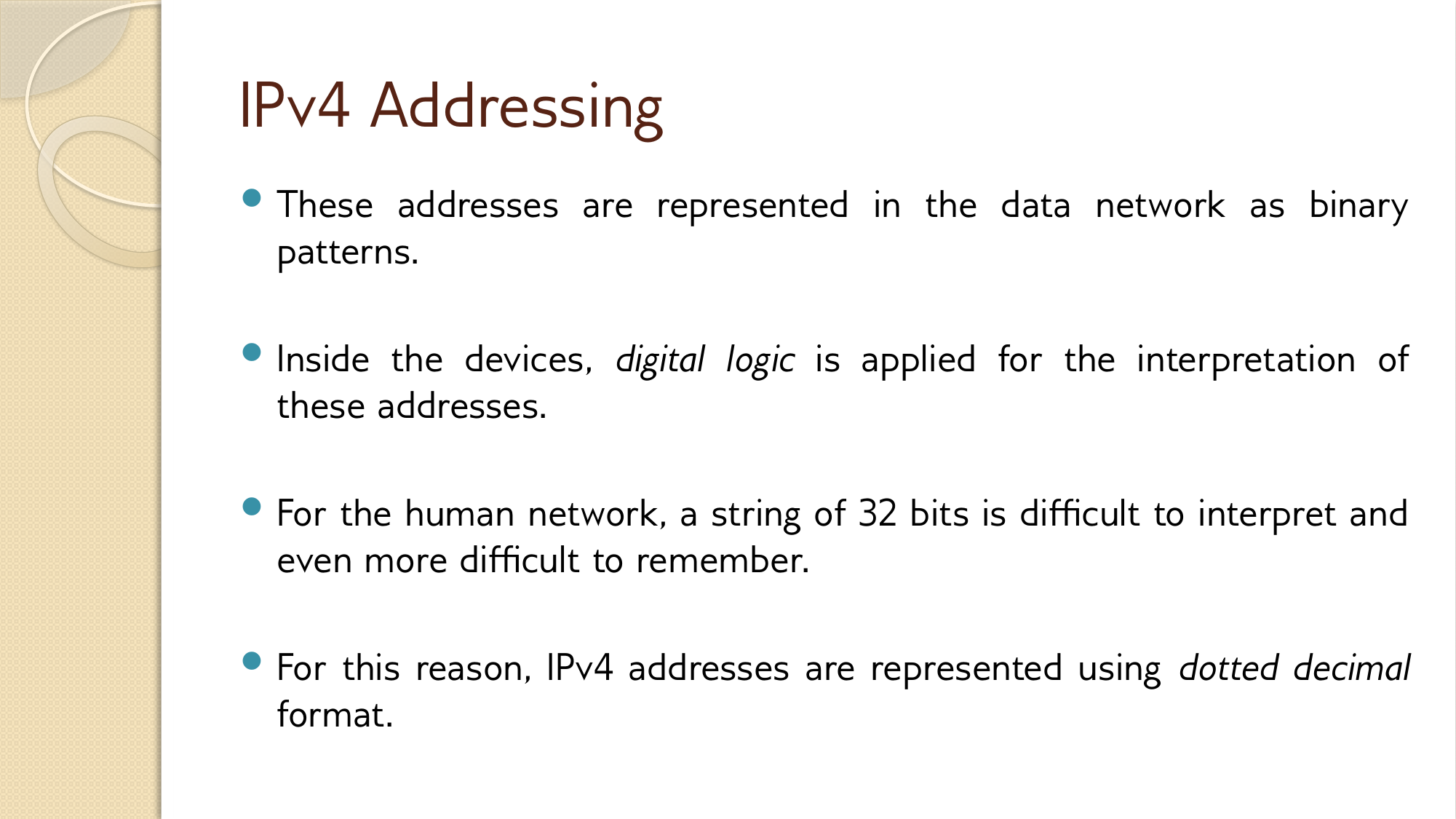

# IPv4 Addressing
These addresses are represented in the data network as binary patterns.

Inside the devices, digital logic is applied for the interpretation of these addresses.

For the human network, a string of 32 bits is difficult to interpret and even more difficult to remember.

For this reason, IPv4 addresses are represented using dotted decimal format.